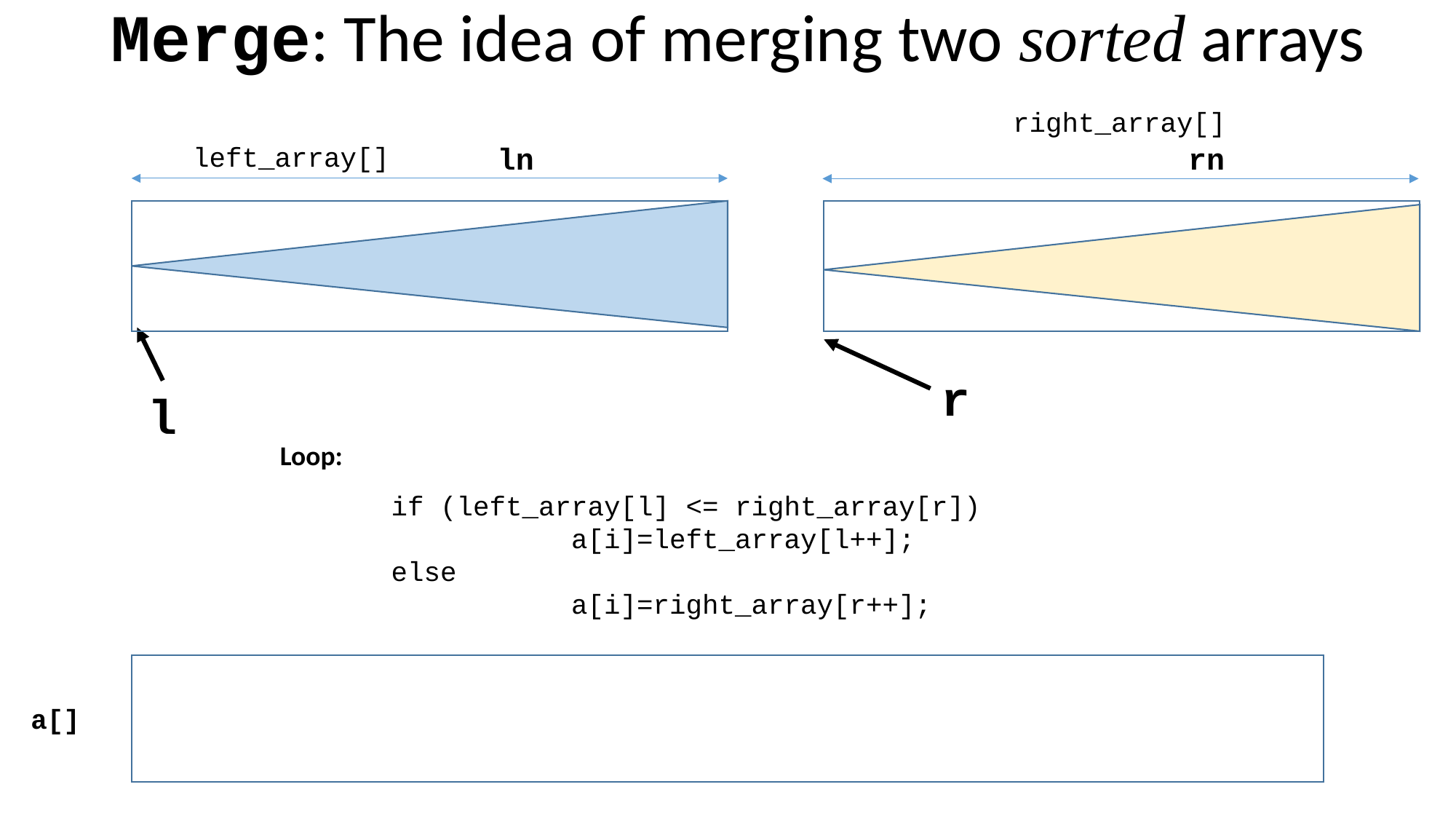

# Merge: The idea of merging two sorted arrays

right_array[]
left_array[]
ln
rn

r
l
Loop:
 if (left_array[l] <= right_array[r])
            a[i]=left_array[l++];
 else
            a[i]=right_array[r++];

a[]